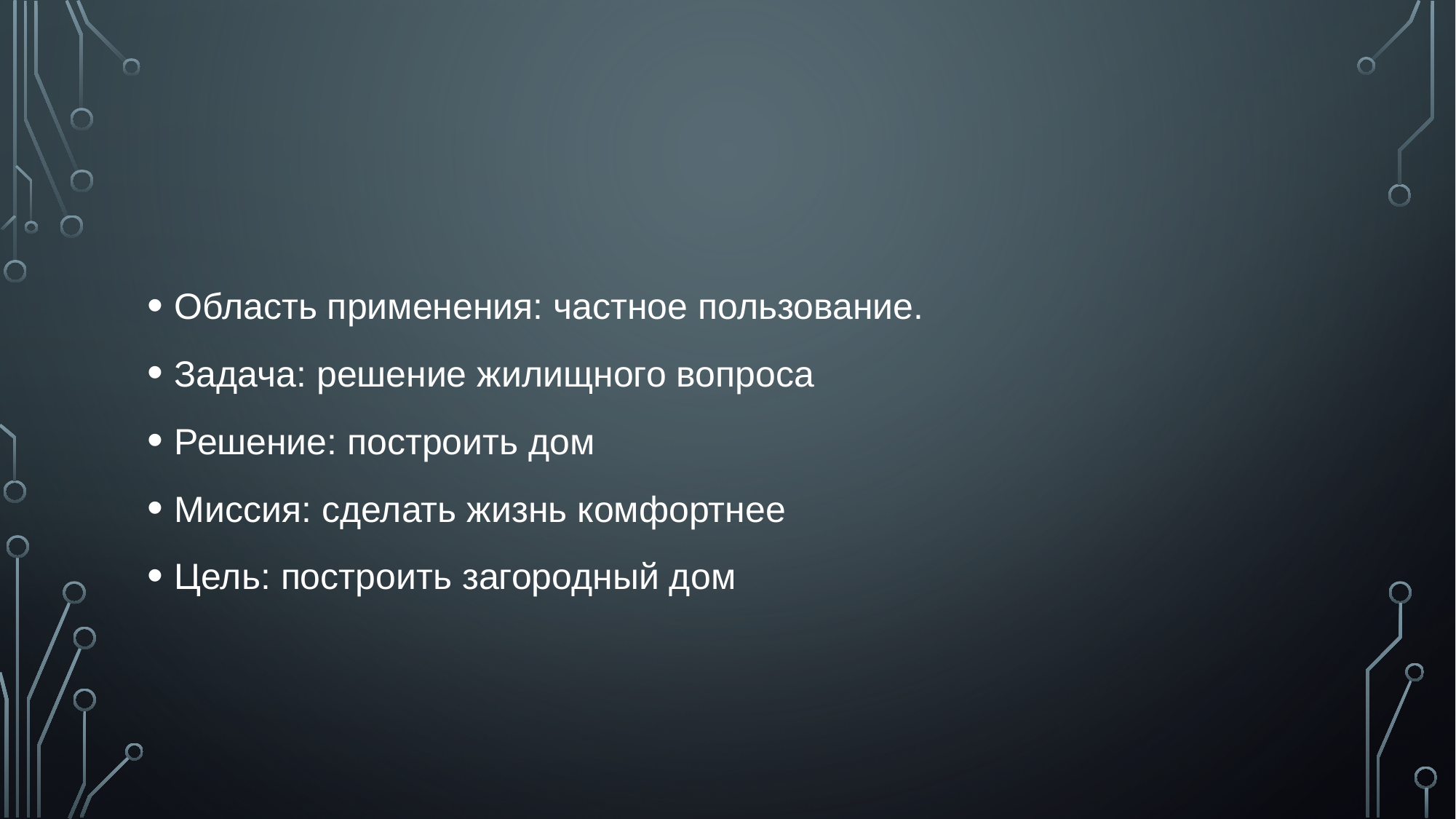

#
Область применения: частное пользование.
Задача: решение жилищного вопроса
Решение: построить дом
Миссия: сделать жизнь комфортнее
Цель: построить загородный дом